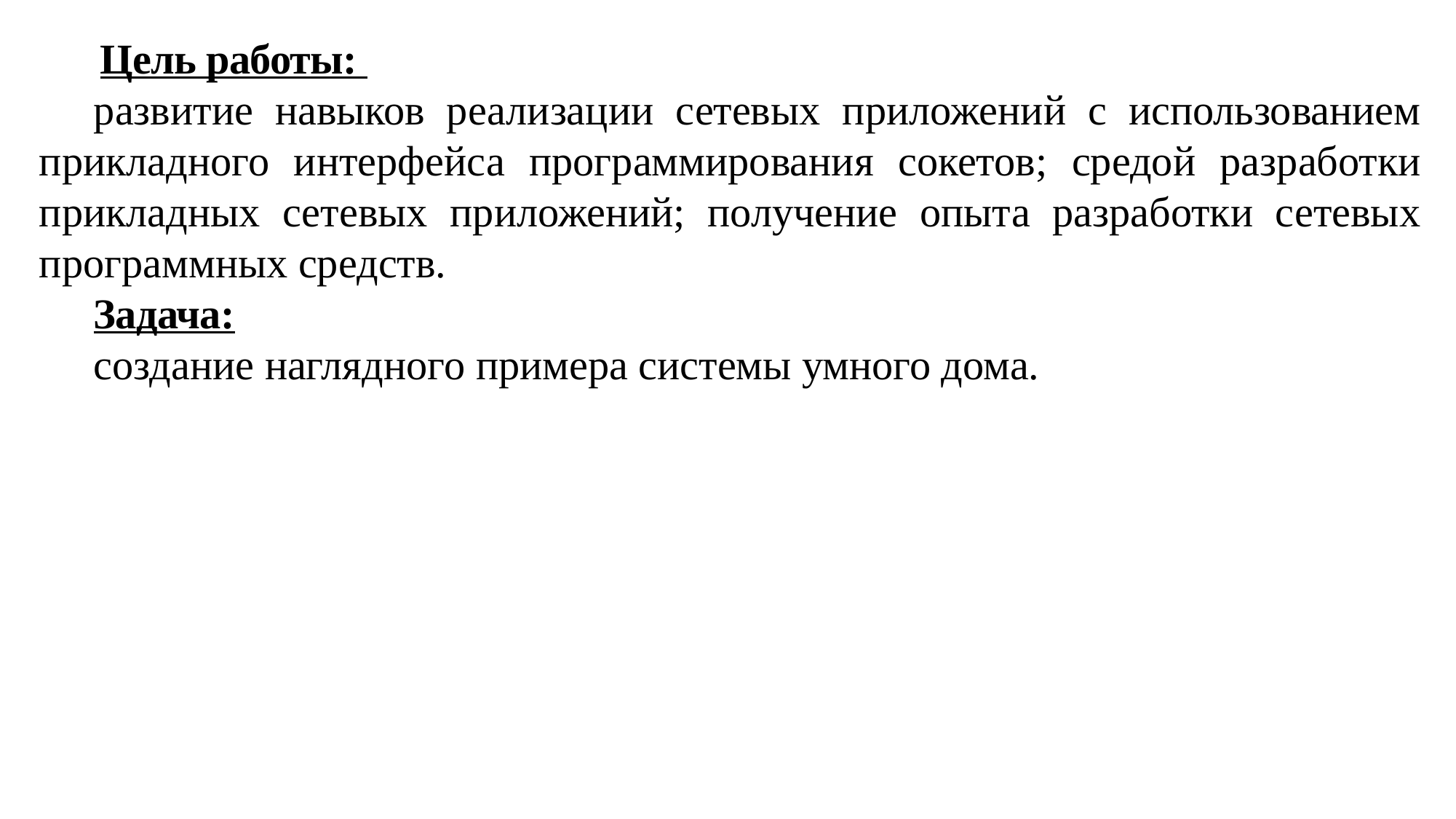

Цель работы:
развитие навыков реализации сетевых приложений с использованием прикладного интерфейса программирования сокетов; средой разработки прикладных сетевых приложений; получение опыта разработки сетевых программных средств.
Задача:
создание наглядного примера системы умного дома.